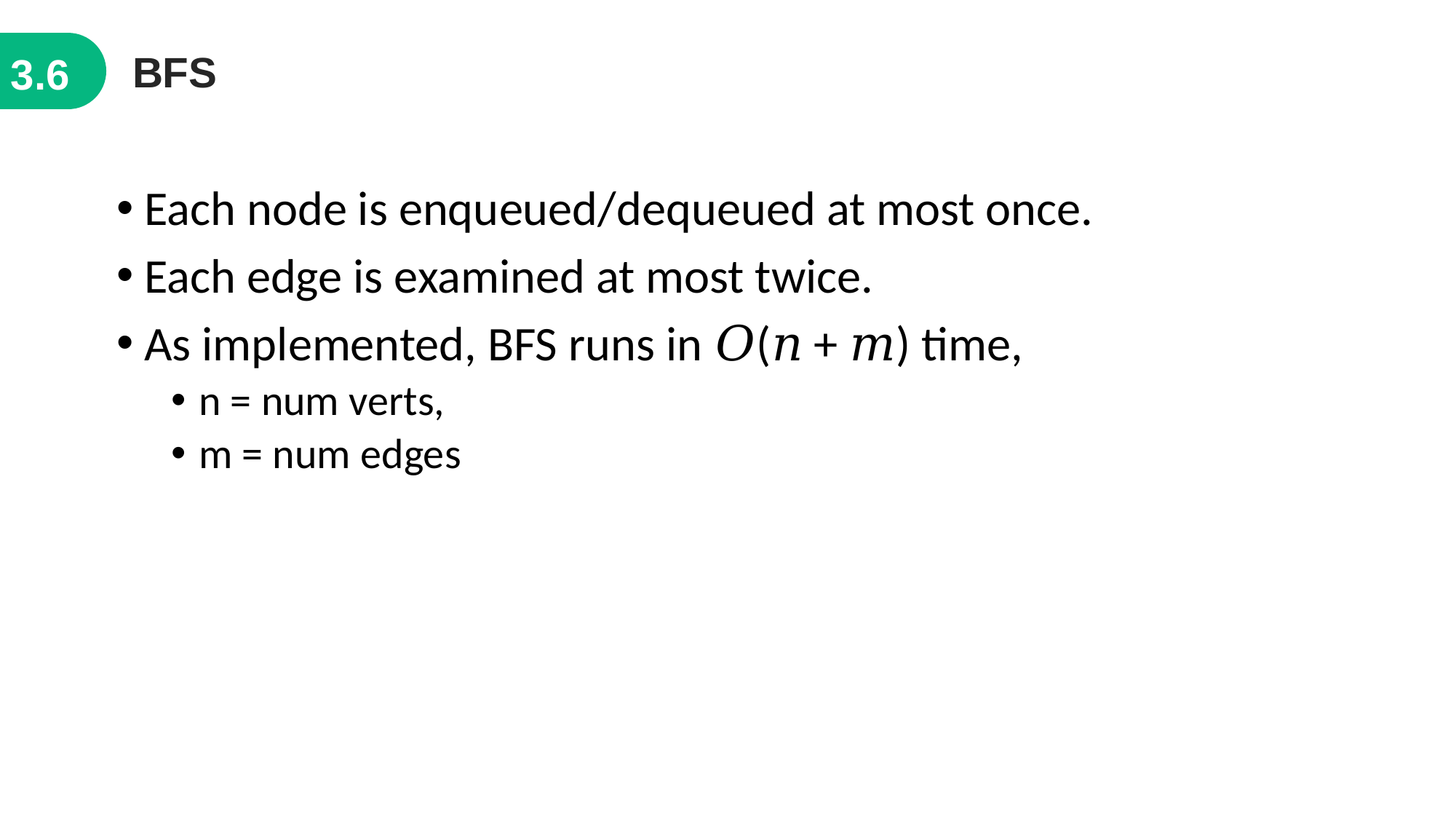

BFS
3.6
Each node is enqueued/dequeued at most once.
Each edge is examined at most twice.
As implemented, BFS runs in 𝑂(𝑛 + 𝑚) time,
n = num verts,
m = num edges